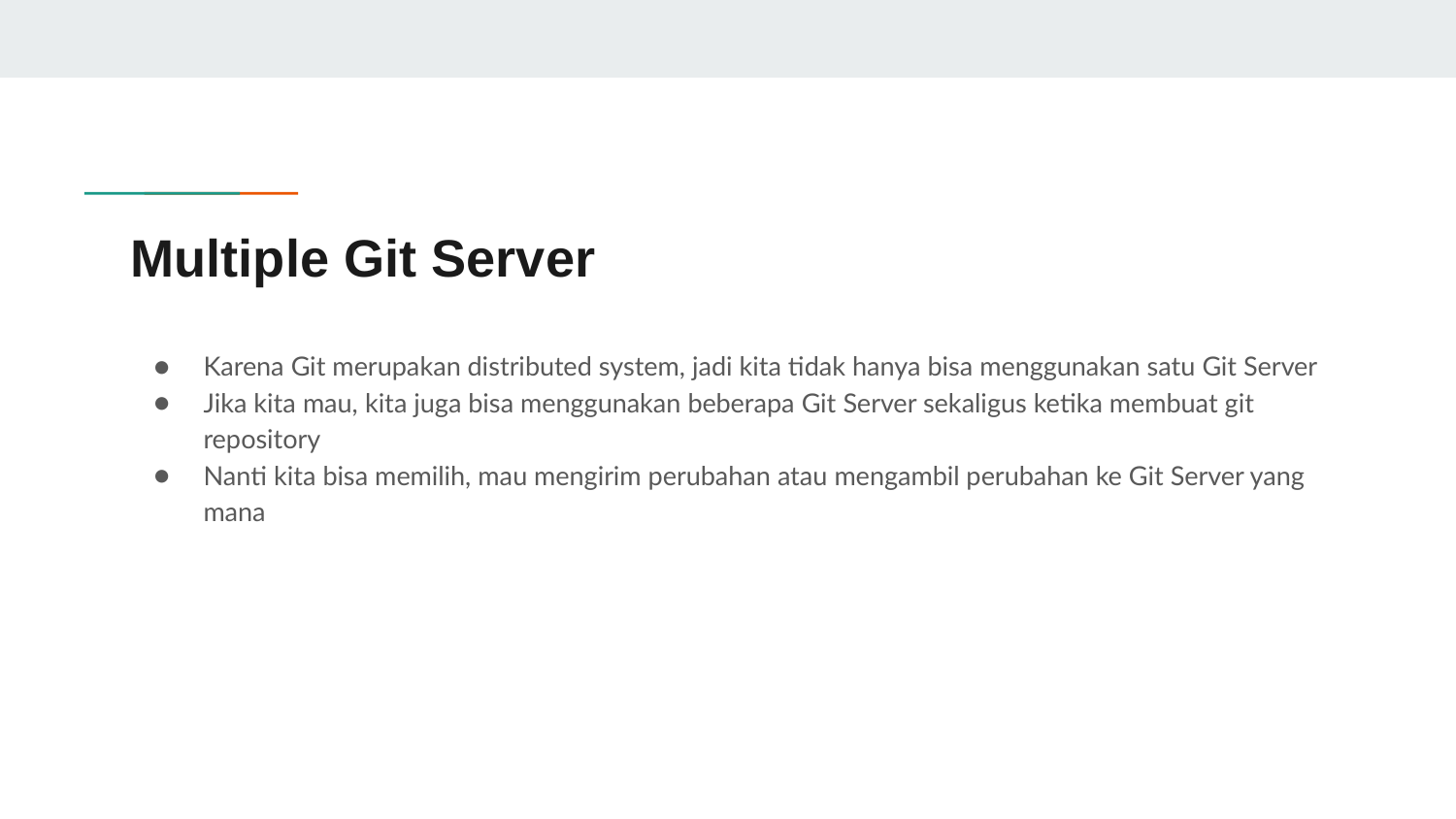

# Multiple Git Server
Karena Git merupakan distributed system, jadi kita tidak hanya bisa menggunakan satu Git Server
Jika kita mau, kita juga bisa menggunakan beberapa Git Server sekaligus ketika membuat git repository
Nanti kita bisa memilih, mau mengirim perubahan atau mengambil perubahan ke Git Server yang mana